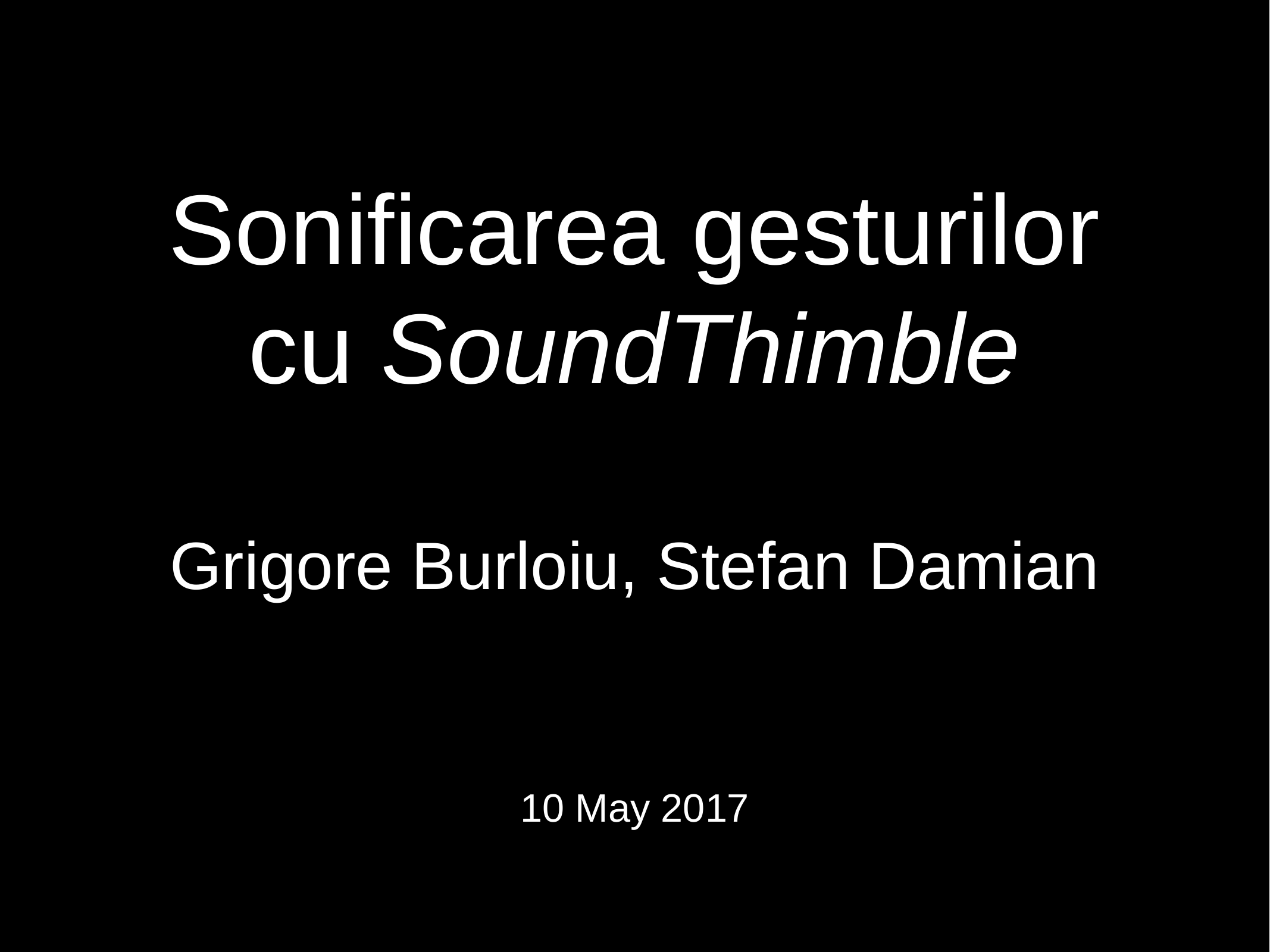

# Sonificarea gesturilor cu SoundThimble Grigore Burloiu, Stefan Damian
10 May 2017